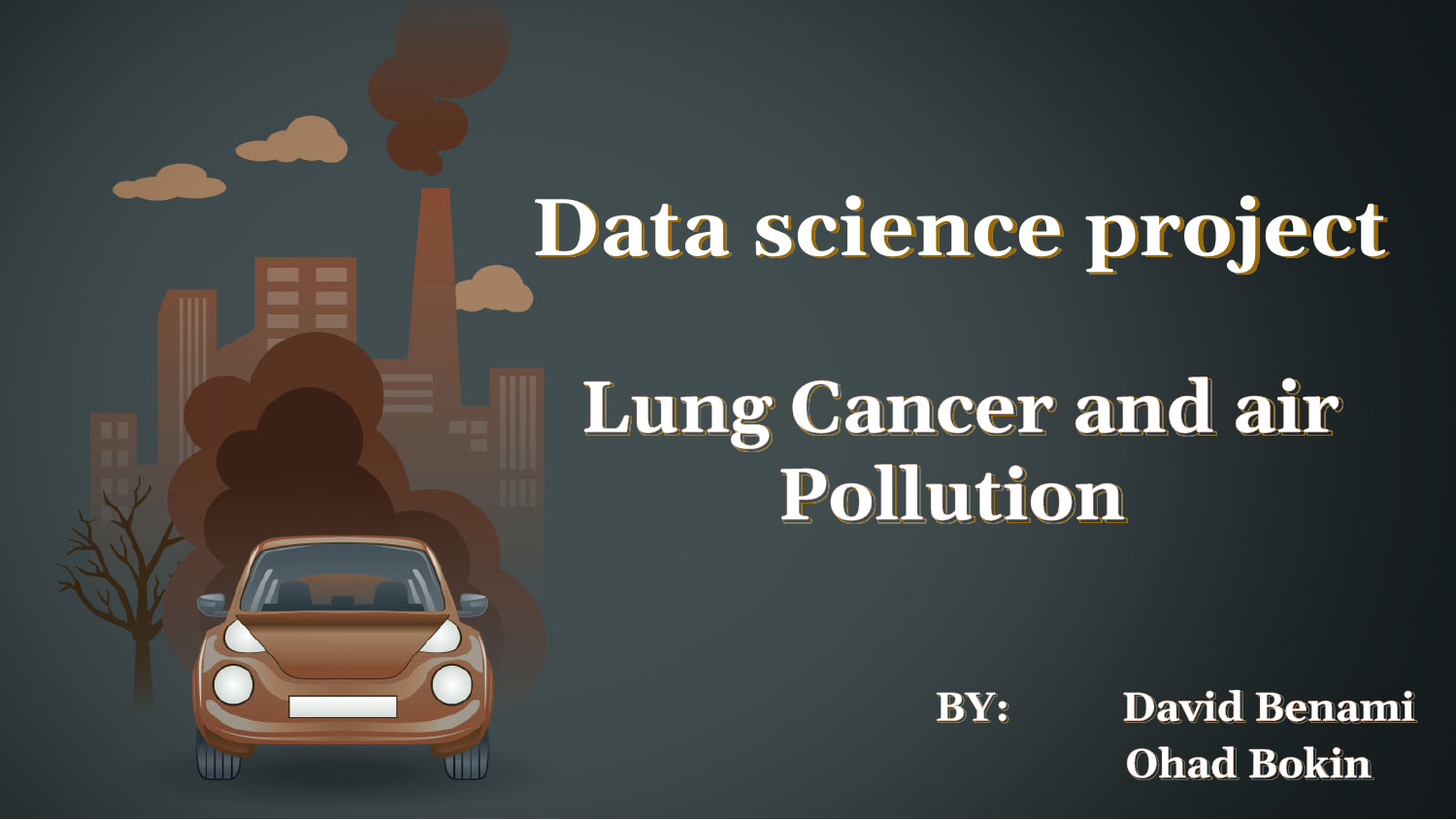

# Data science project Lung Cancer and air Pollution
BY:           David Benami
		Ohad Bokin